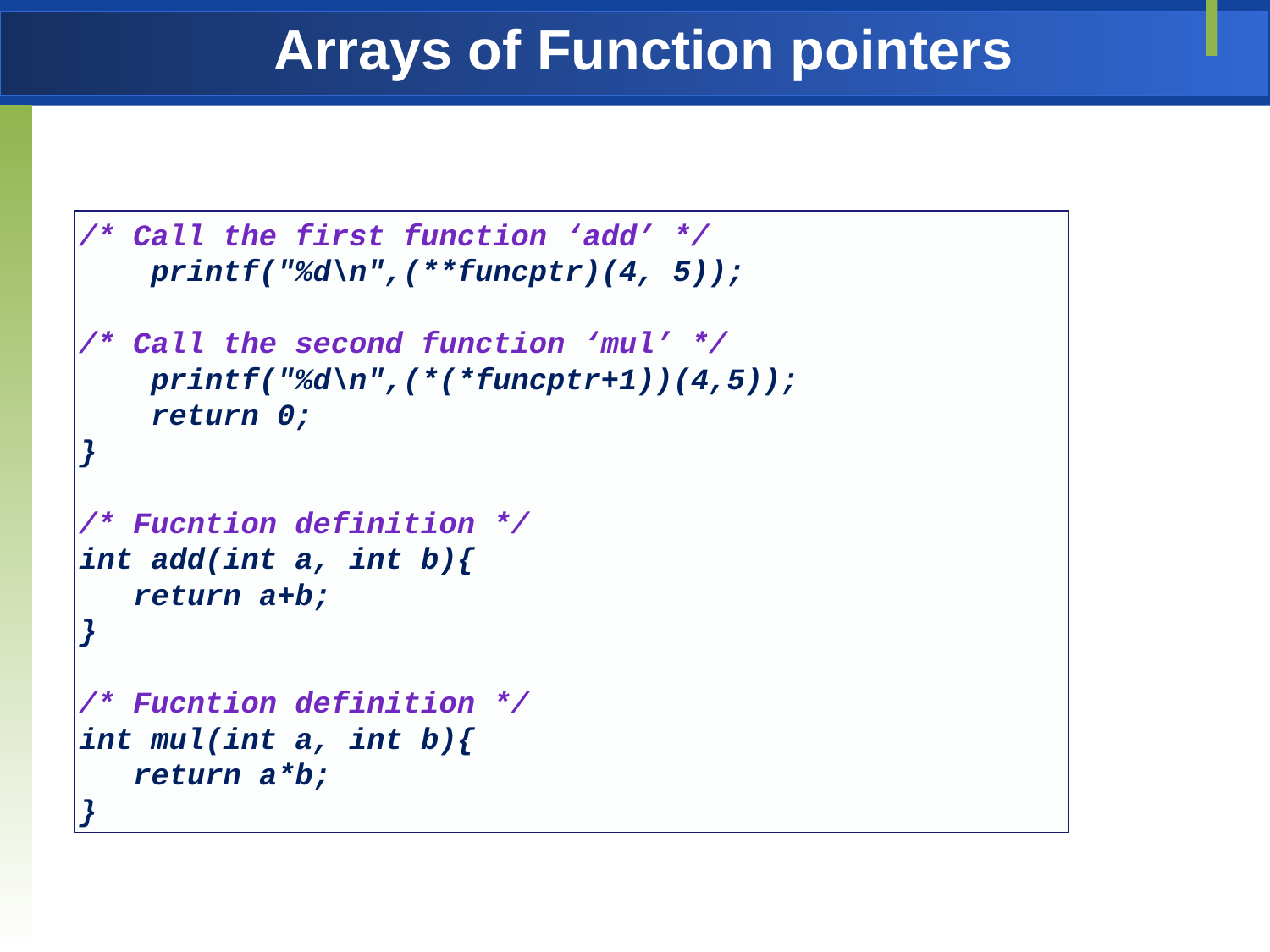

# Arrays of Function pointers
/* Call the first function ‘add’ */
    printf("%d\n",(**funcptr)(4, 5));

/* Call the second function ‘mul’ */
    printf("%d\n",(*(*funcptr+1))(4,5));
    return 0;
}

/* Fucntion definition */
int add(int a, int b){
   return a+b;
}

/* Fucntion definition */
int mul(int a, int b){
   return a*b;
}